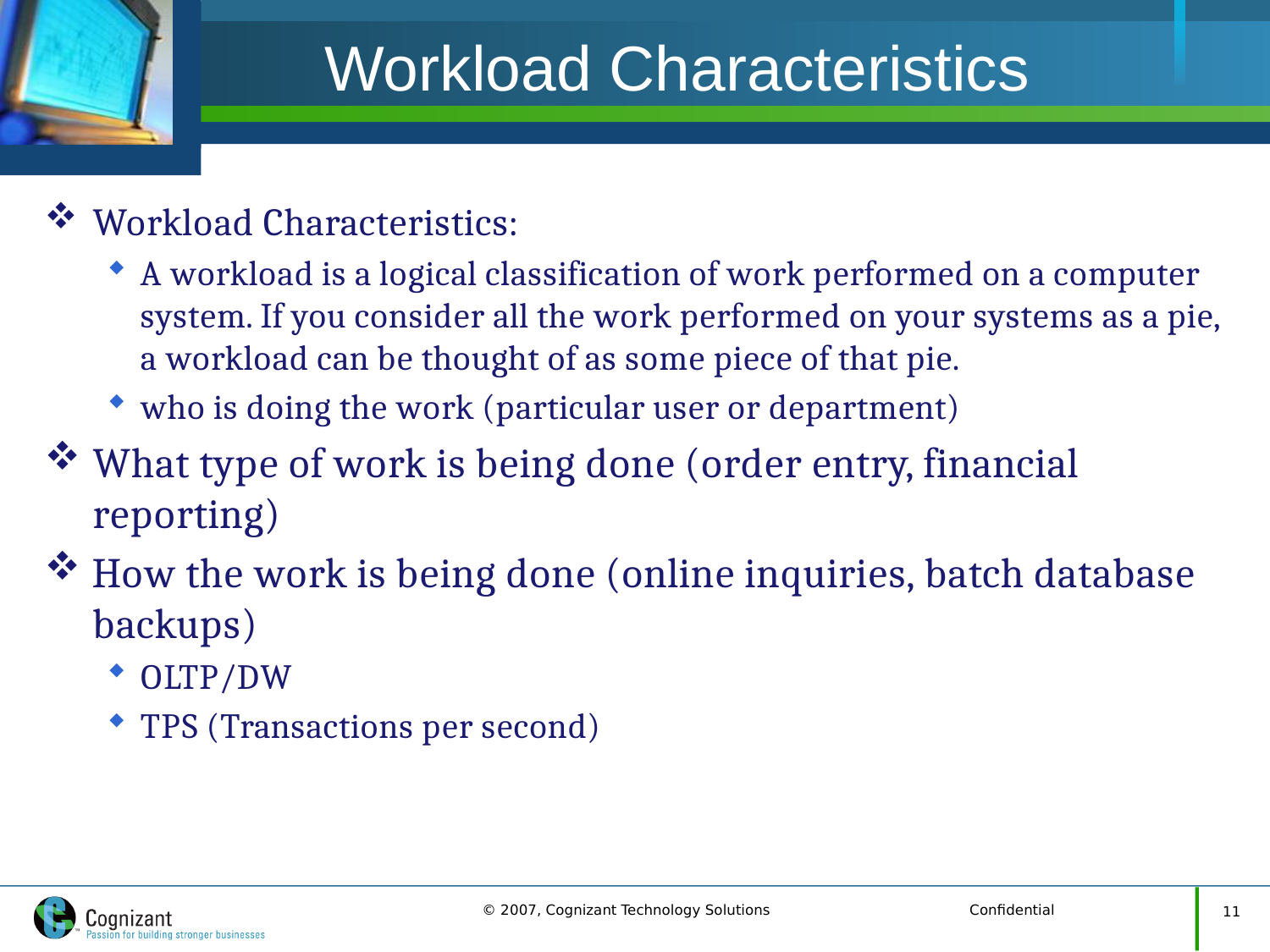

# Workload Characteristics
Workload Characteristics:
A workload is a logical classification of work performed on a computer system. If you consider all the work performed on your systems as a pie, a workload can be thought of as some piece of that pie.
who is doing the work (particular user or department)
What type of work is being done (order entry, financial reporting)
How the work is being done (online inquiries, batch database backups)
OLTP/DW
TPS (Transactions per second)

11